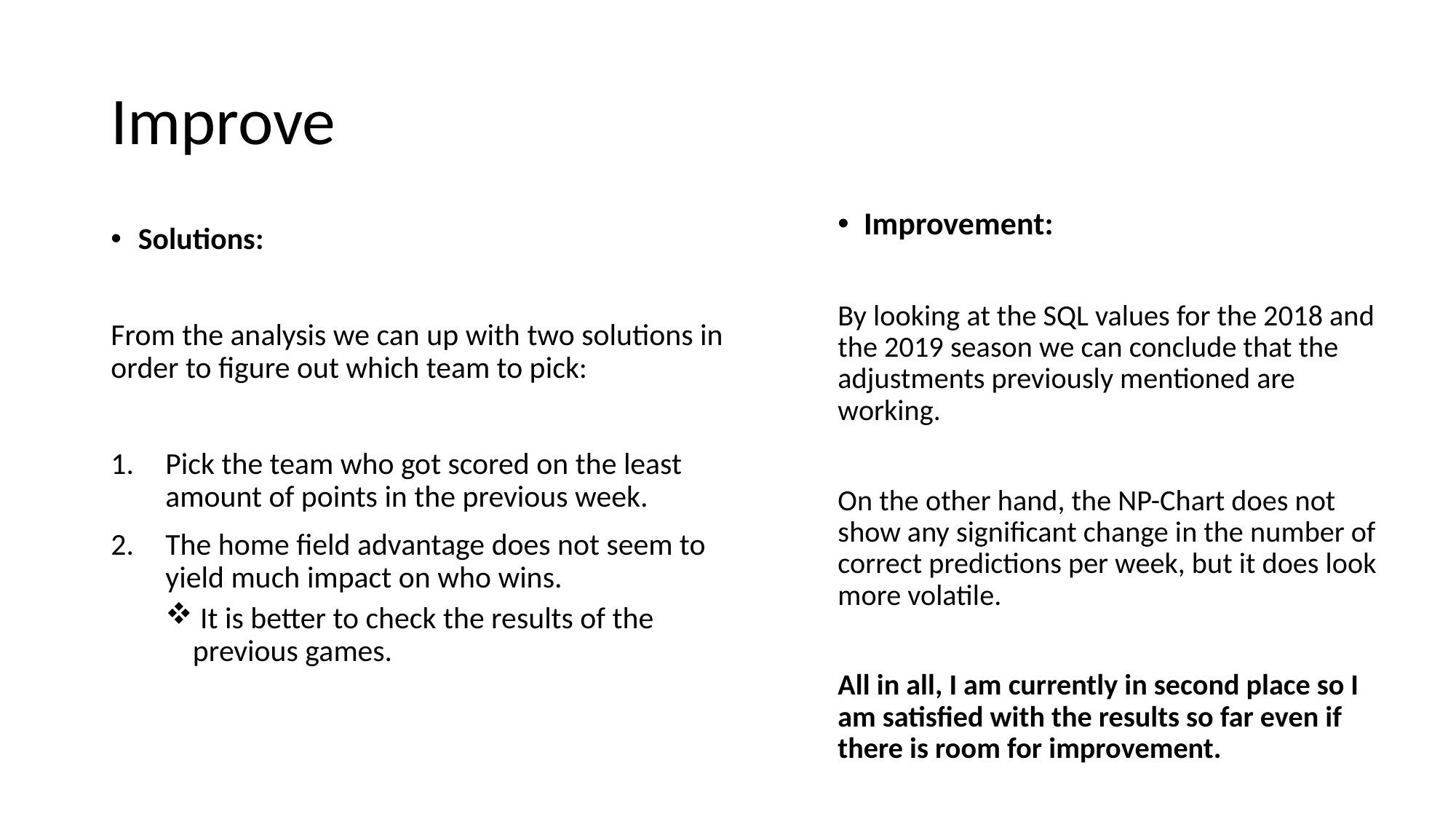

# Improve
Improvement:

By looking at the SQL values for the 2018 and the 2019 season we can conclude that the adjustments previously mentioned are working.

On the other hand, the NP-Chart does not show any significant change in the number of correct predictions per week, but it does look more volatile.

All in all, I am currently in second place so I am satisfied with the results so far even if there is room for improvement.
Solutions:

From the analysis we can up with two solutions in order to figure out which team to pick:

Pick the team who got scored on the least amount of points in the previous week.
The home field advantage does not seem to yield much impact on who wins.
 It is better to check the results of the previous games.